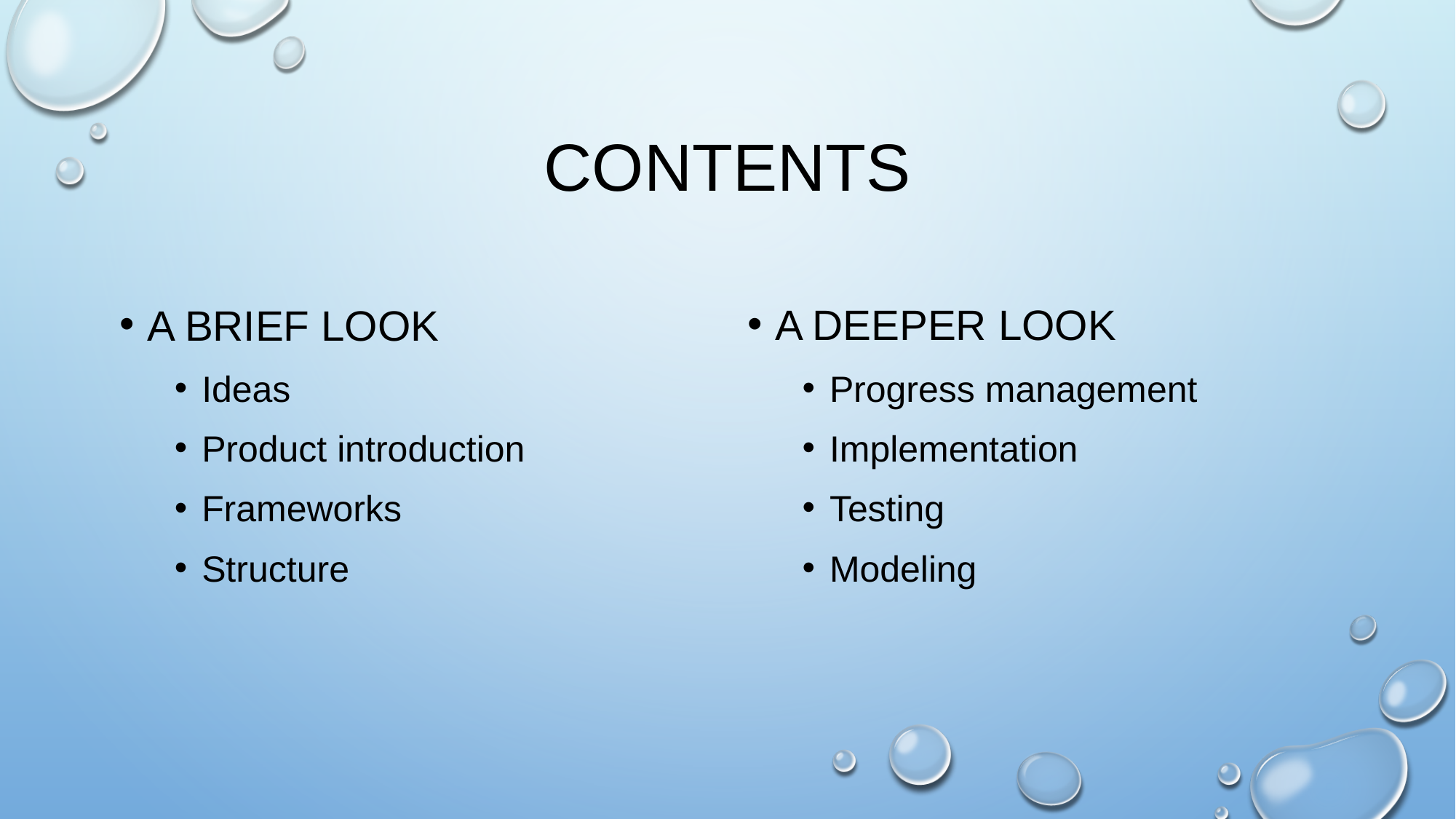

# contents
A BRIEF LOOK
Ideas
Product introduction
Frameworks
Structure

A DEEPER LOOK
Progress management
Implementation
Testing
Modeling